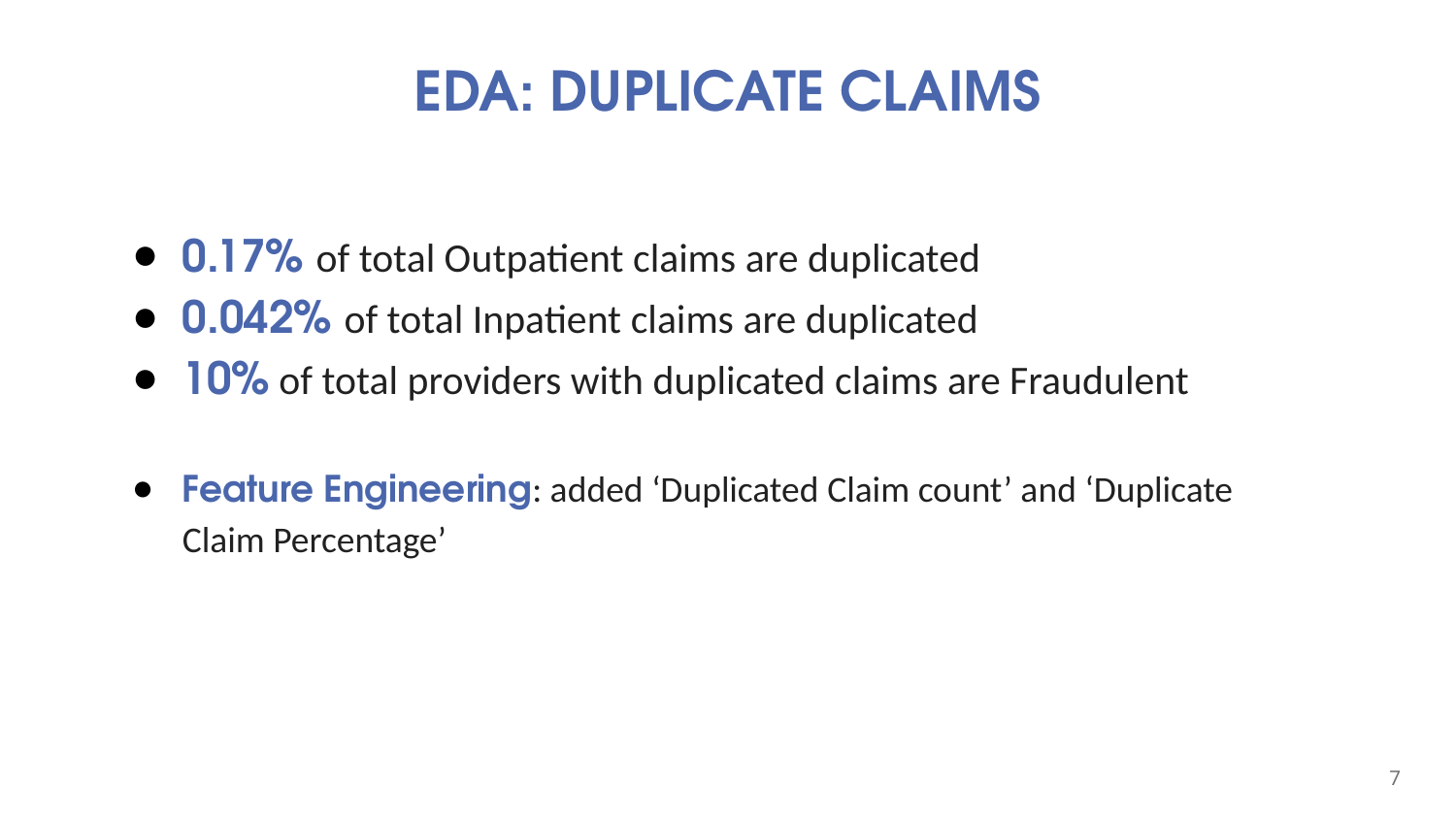

EDA: DUPLICATE CLAIMS
0.17% of total Outpatient claims are duplicated
0.042% of total Inpatient claims are duplicated
10% of total providers with duplicated claims are Fraudulent

Feature Engineering: added ‘Duplicated Claim count’ and ‘Duplicate Claim Percentage’
7